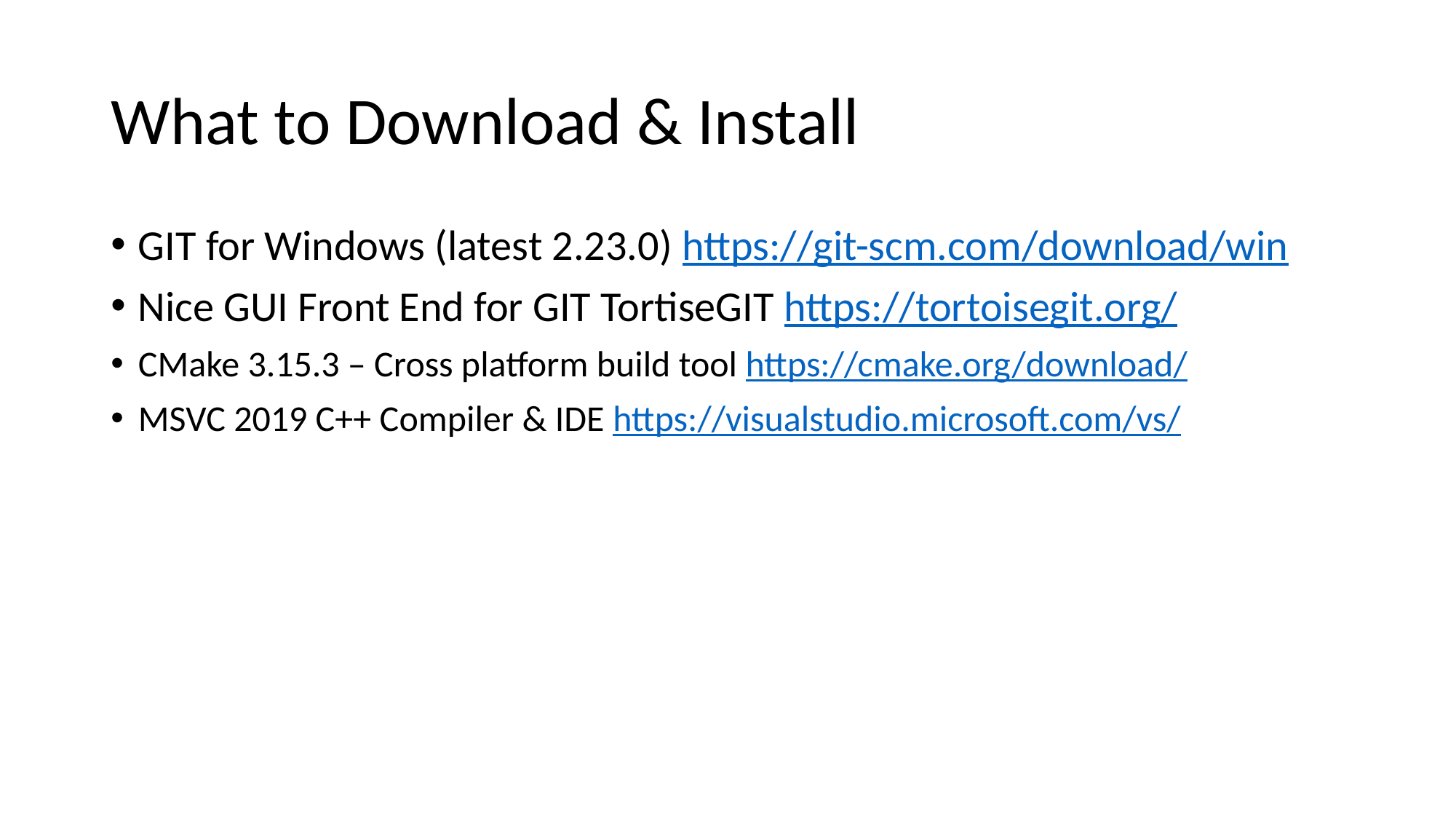

# What to Download & Install
GIT for Windows (latest 2.23.0) https://git-scm.com/download/win
Nice GUI Front End for GIT TortiseGIT https://tortoisegit.org/
CMake 3.15.3 – Cross platform build tool https://cmake.org/download/
MSVC 2019 C++ Compiler & IDE https://visualstudio.microsoft.com/vs/